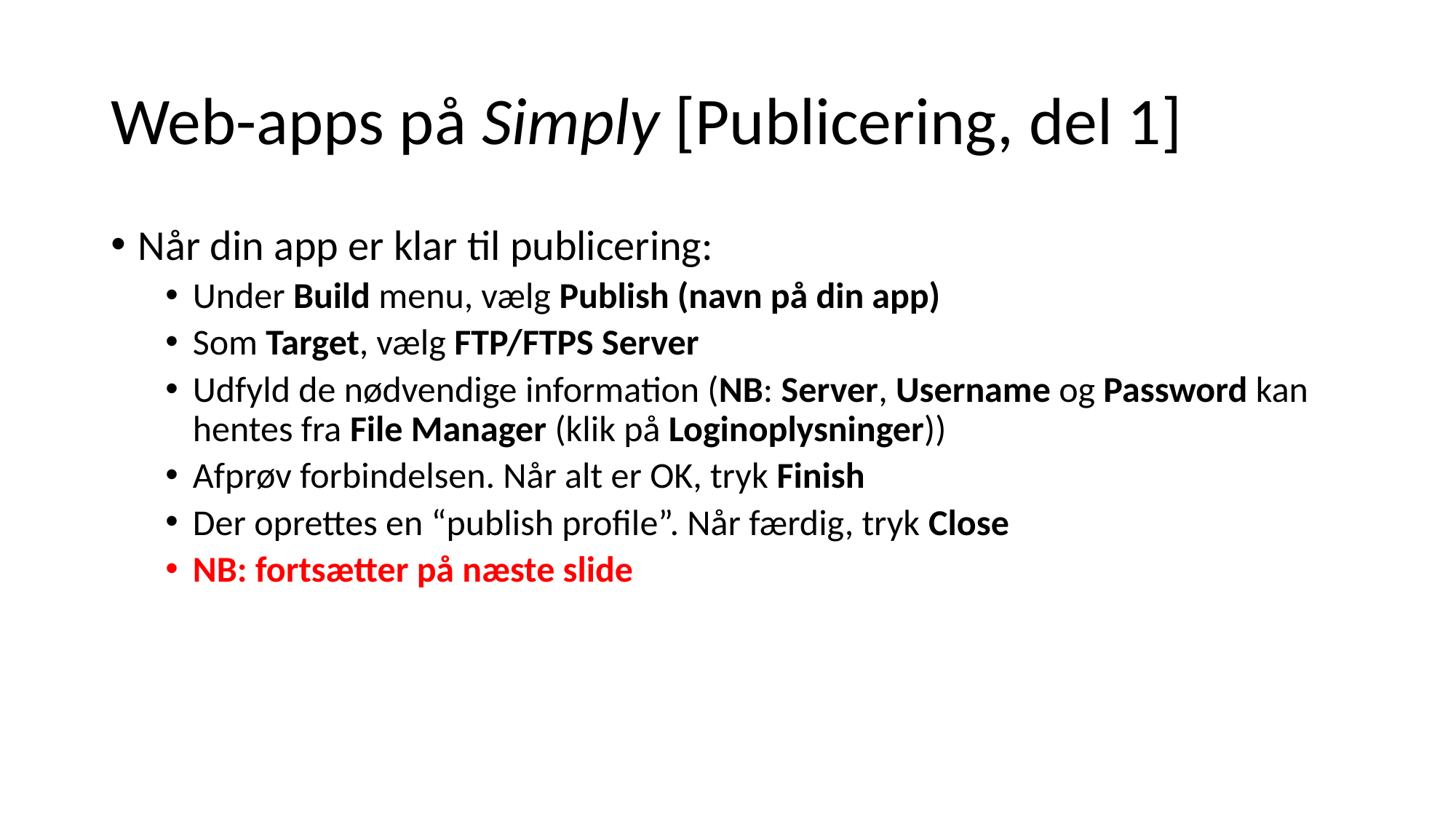

# Web-apps på Simply [Publicering, del 1]
Når din app er klar til publicering:
Under Build menu, vælg Publish (navn på din app)
Som Target, vælg FTP/FTPS Server
Udfyld de nødvendige information (NB: Server, Username og Password kan hentes fra File Manager (klik på Loginoplysninger))
Afprøv forbindelsen. Når alt er OK, tryk Finish
Der oprettes en “publish profile”. Når færdig, tryk Close
NB: fortsætter på næste slide